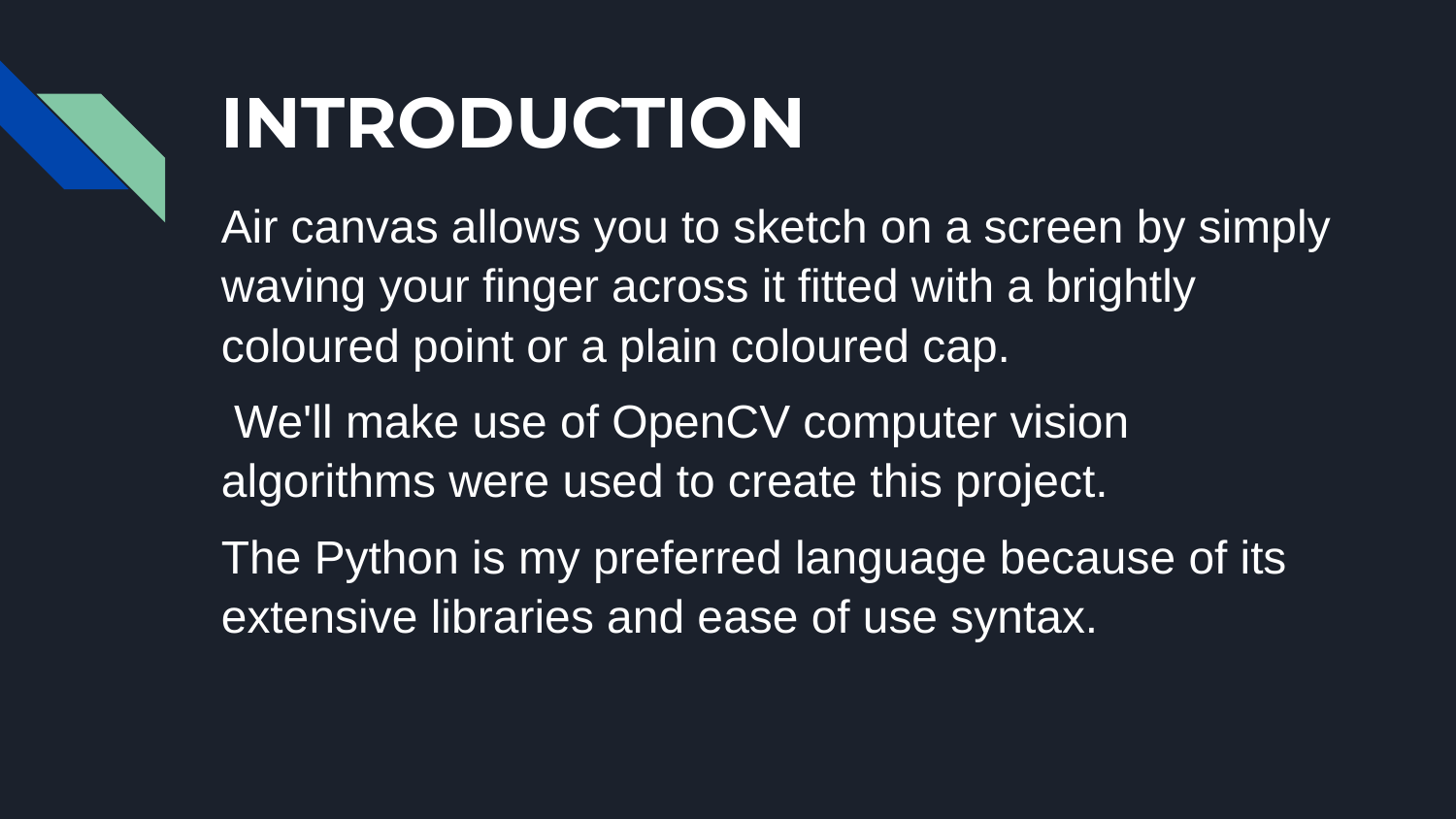

# INTRODUCTION
Air canvas allows you to sketch on a screen by simply waving your finger across it fitted with a brightly coloured point or a plain coloured cap.
 We'll make use of OpenCV computer vision algorithms were used to create this project.
The Python is my preferred language because of its extensive libraries and ease of use syntax.